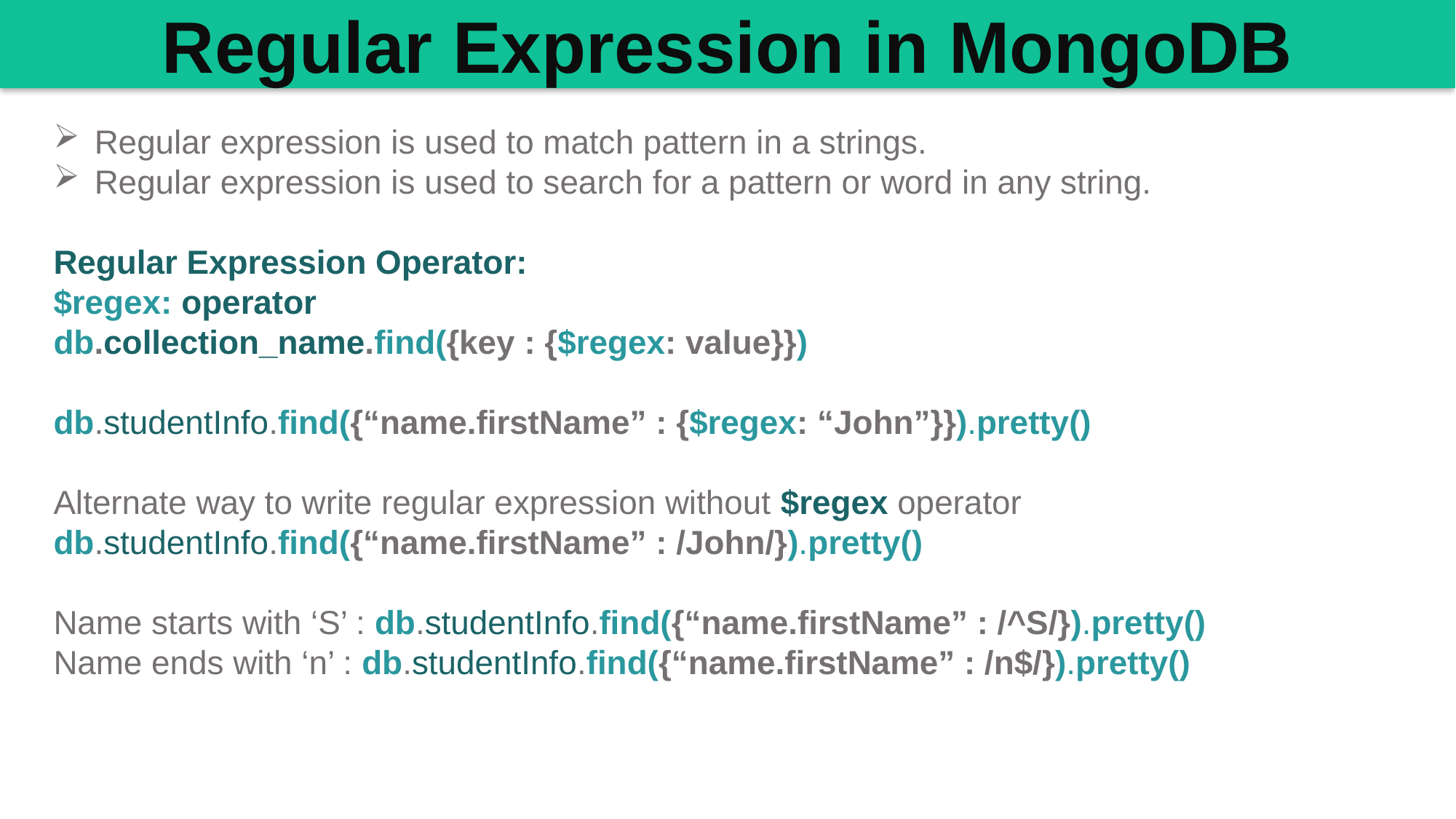

Regular Expression in MongoDB
Regular expression is used to match pattern in a strings.
Regular expression is used to search for a pattern or word in any string.

Regular Expression Operator:
$regex: operator
db.collection_name.find({key : {$regex: value}})

db.studentInfo.find({“name.firstName” : {$regex: “John”}}).pretty()

Alternate way to write regular expression without $regex operator
db.studentInfo.find({“name.firstName” : /John/}).pretty()

Name starts with ‘S’ : db.studentInfo.find({“name.firstName” : /^S/}).pretty()
Name ends with ‘n’ : db.studentInfo.find({“name.firstName” : /n$/}).pretty()